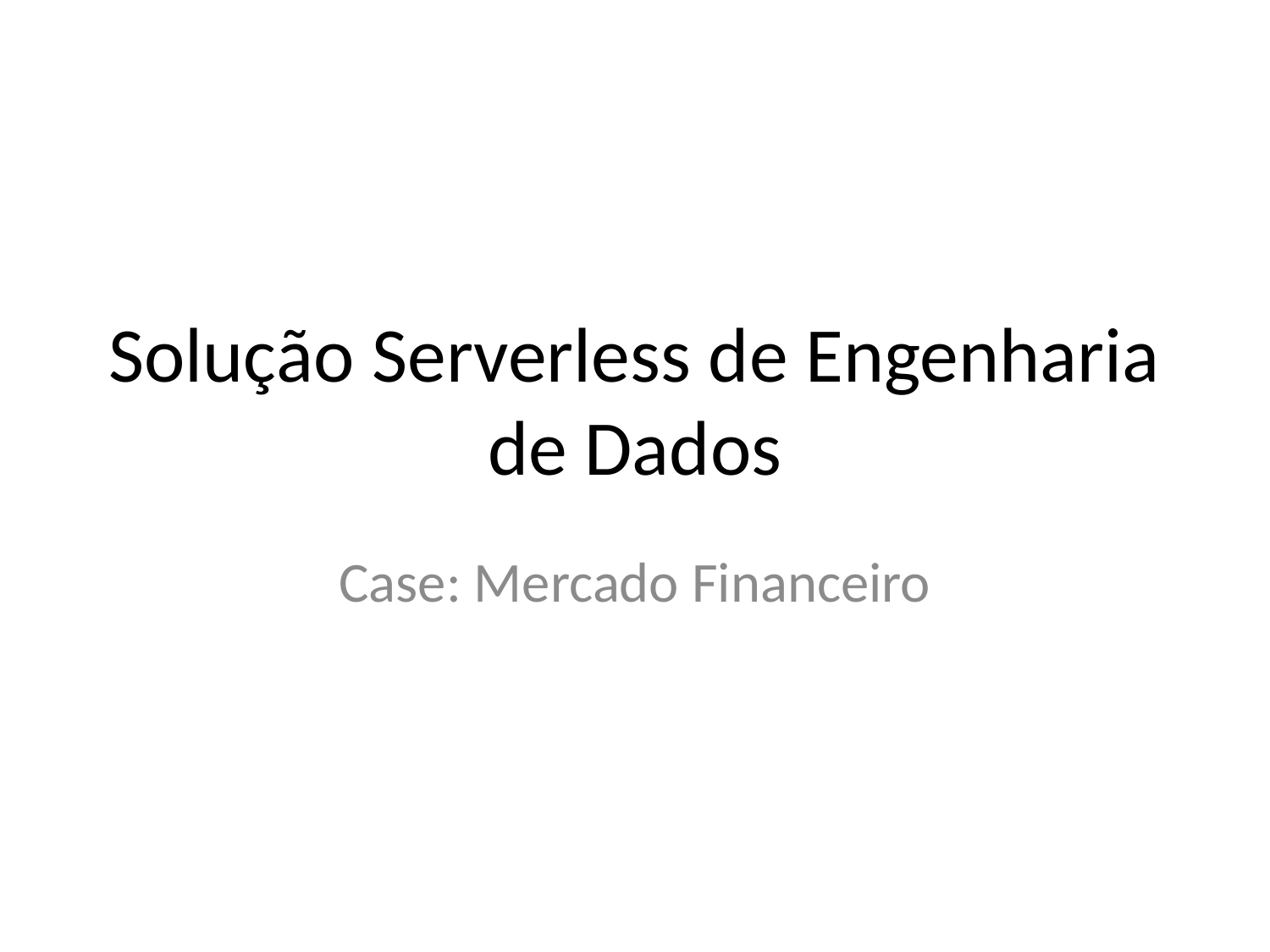

# Solução Serverless de Engenharia de Dados
Case: Mercado Financeiro